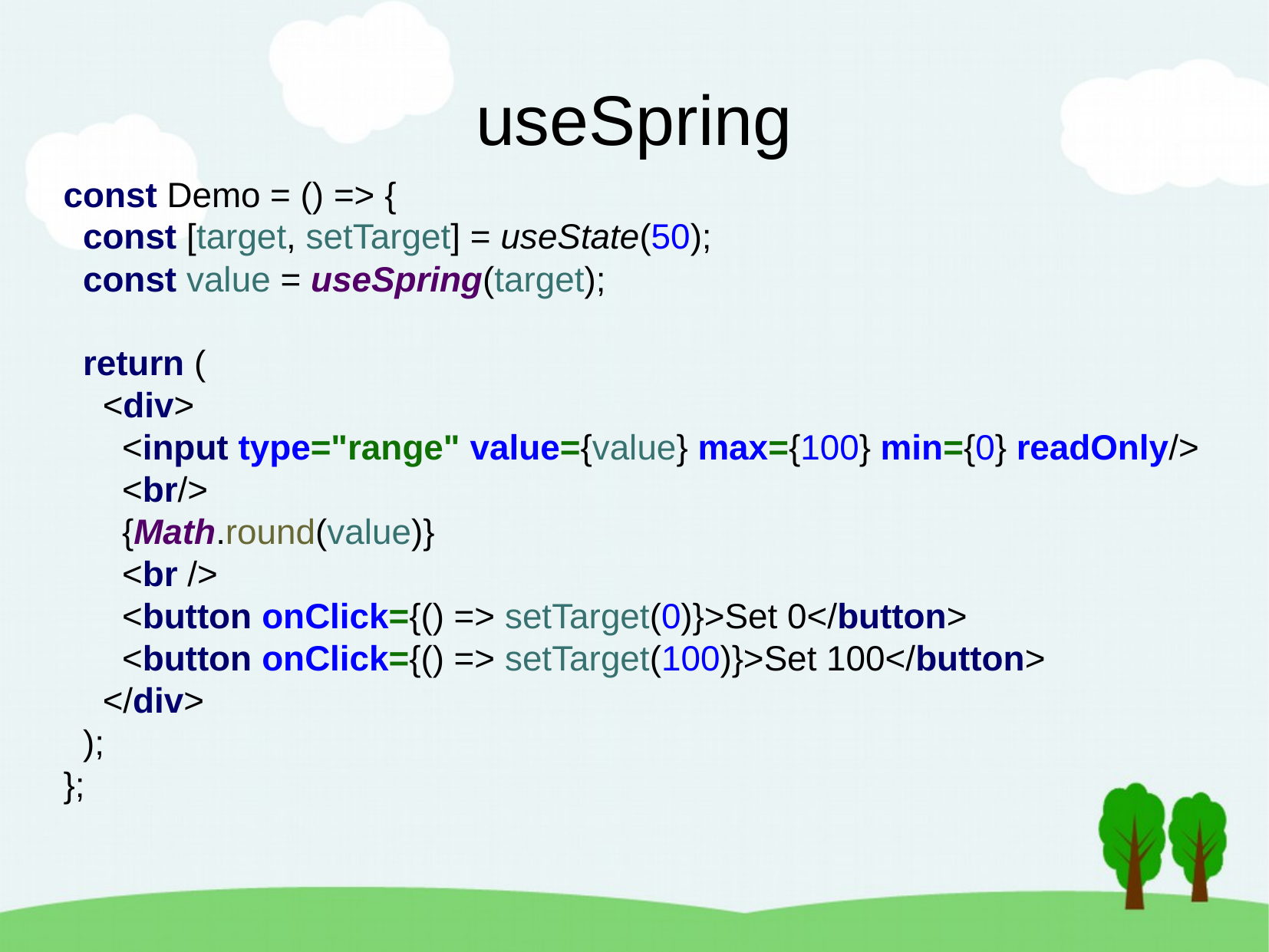

useSpring
const Demo = () => {
  const [target, setTarget] = useState(50);
  const value = useSpring(target);

  return (
    <div>
      <input type="range" value={value} max={100} min={0} readOnly/>
      <br/>
      {Math.round(value)}
      <br />
      <button onClick={() => setTarget(0)}>Set 0</button>
      <button onClick={() => setTarget(100)}>Set 100</button>
    </div>
  );
};